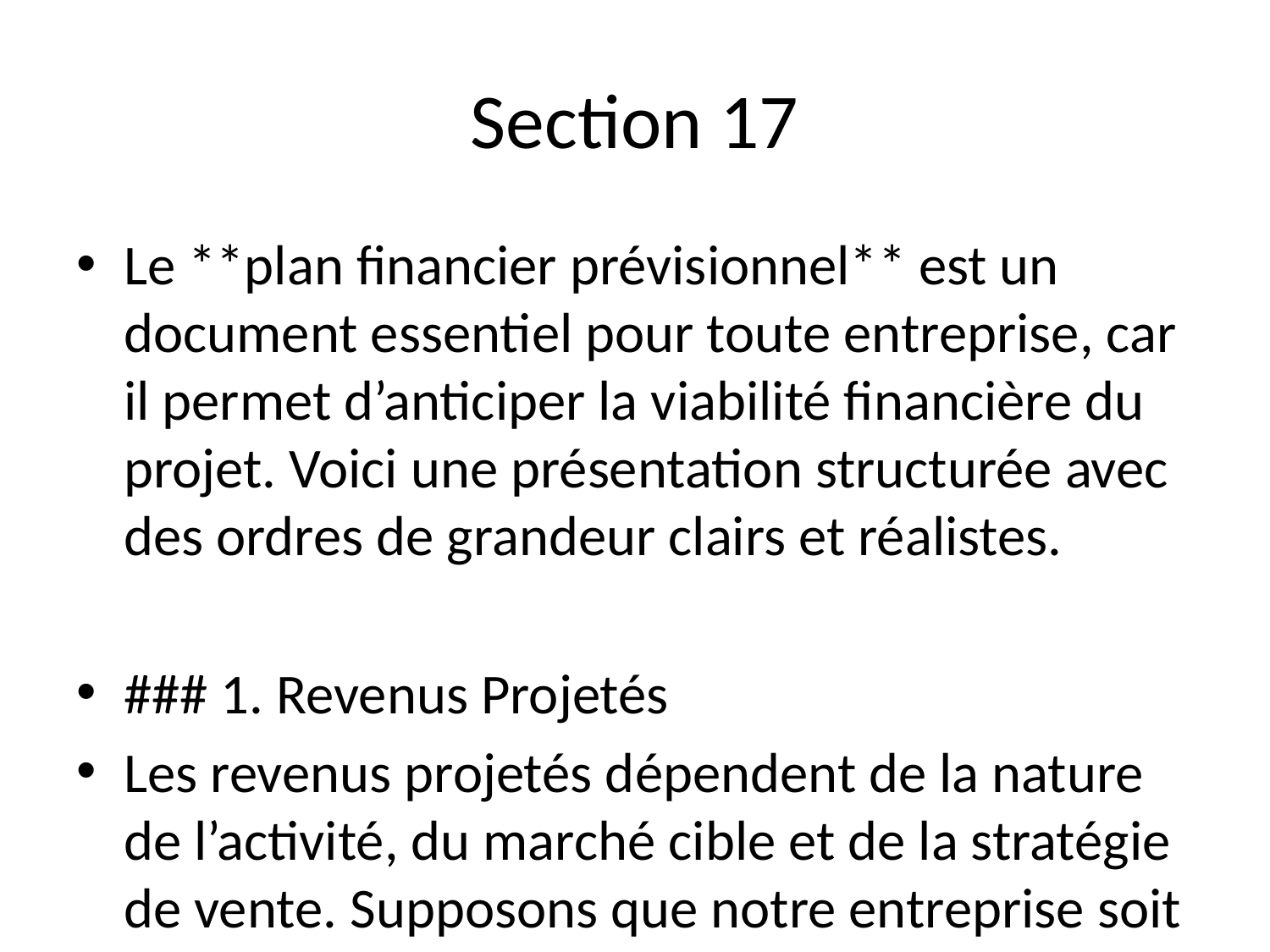

# Section 17
Le **plan financier prévisionnel** est un document essentiel pour toute entreprise, car il permet d’anticiper la viabilité financière du projet. Voici une présentation structurée avec des ordres de grandeur clairs et réalistes.

### 1. Revenus Projetés
Les revenus projetés dépendent de la nature de l’activité, du marché cible et de la stratégie de vente. Supposons que notre entreprise soit une start-up qui vend des produits en ligne.

- **Chiffre d'affaires annuel estimé** : 300 000 € la première année.
- **Croissance annuelle** : 20% prévue pour les 3 premières années, atteignant 432 000 € en année 3.
- **Sources de revenus** : ventes directes, abonnements, produits dérivés.

### 2. Charges Principales
Les charges doivent inclure tous les coûts liés à l'exploitation de l'entreprise.

- **Coûts des biens vendus (COGS)** : 120 000 € (40% du chiffre d'affaires).
- **Frais de personnel** : 80 000 € (salaires, charges sociales).
- **Loyer et charges locatives** : 24 000 € (2 000 € par mois